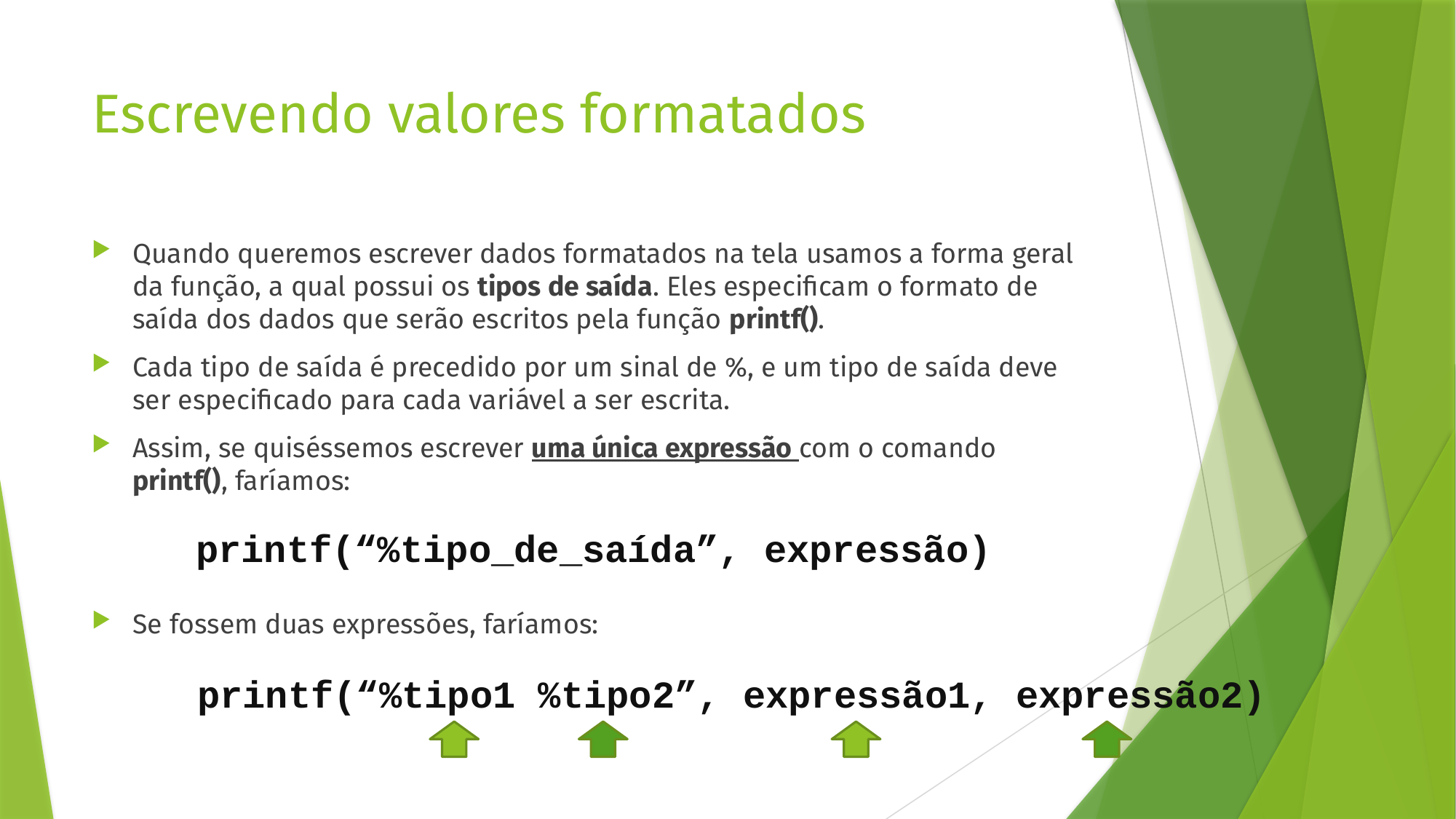

# Escrevendo valores formatados
Quando queremos escrever dados formatados na tela usamos a forma geral da função, a qual possui os tipos de saída. Eles especificam o formato de saída dos dados que serão escritos pela função printf().
Cada tipo de saída é precedido por um sinal de %, e um tipo de saída deve ser especificado para cada variável a ser escrita.
Assim, se quiséssemos escrever uma única expressão com o comando printf(), faríamos:

Se fossem duas expressões, faríamos:
printf(“%tipo_de_saída”, expressão)
printf(“%tipo1 %tipo2”, expressão1, expressão2)